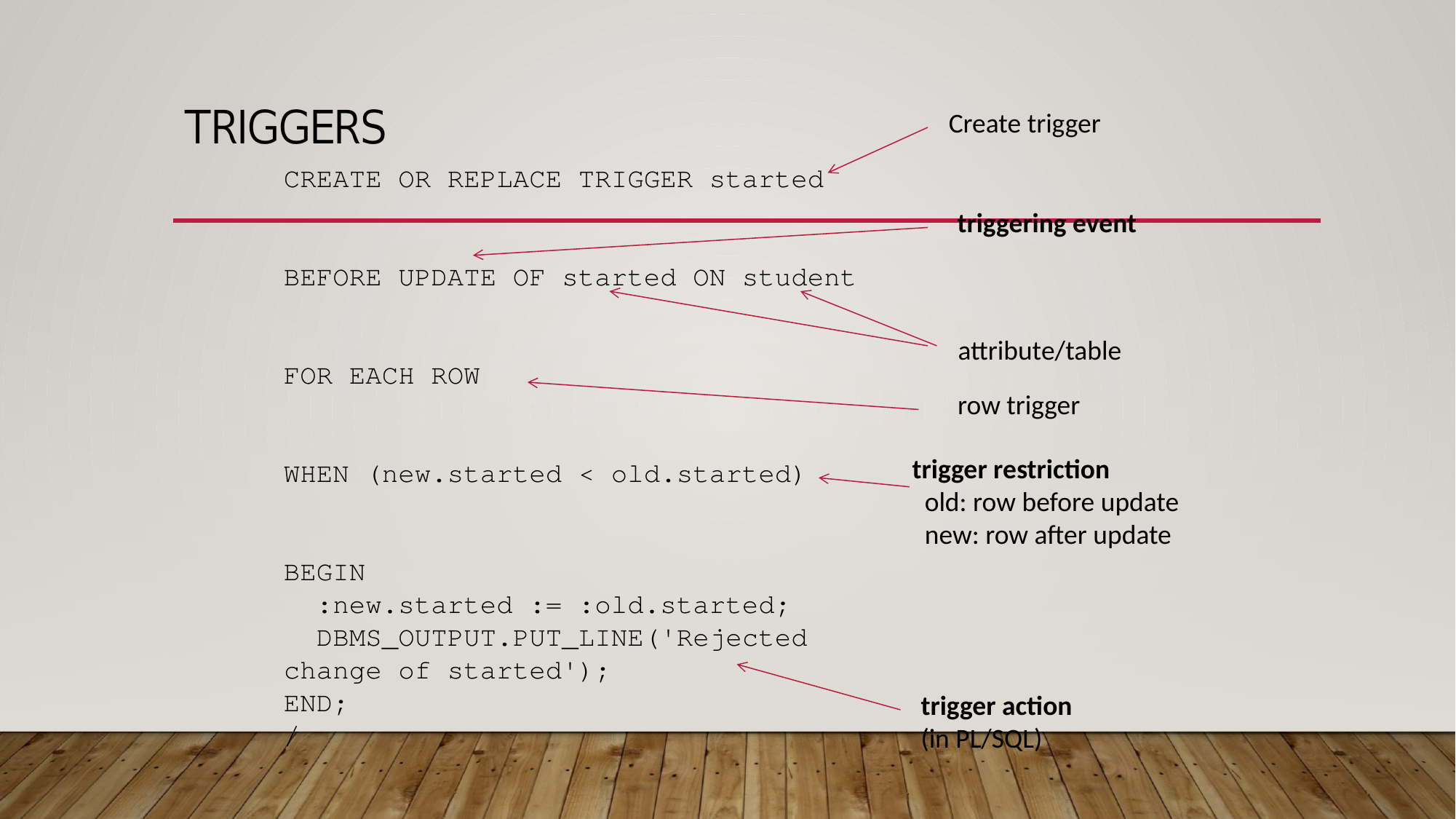

# Triggers
Create trigger
CREATE OR REPLACE TRIGGER started

BEFORE UPDATE OF started ON student

FOR EACH ROW

WHEN (new.started < old.started)

BEGIN
  :new.started := :old.started;
  DBMS_OUTPUT.PUT_LINE('Rejected change of started');
END;
/
triggering event
attribute/table
row trigger
trigger restriction
  old: row before update
  new: row after update
trigger action
(in PL/SQL)